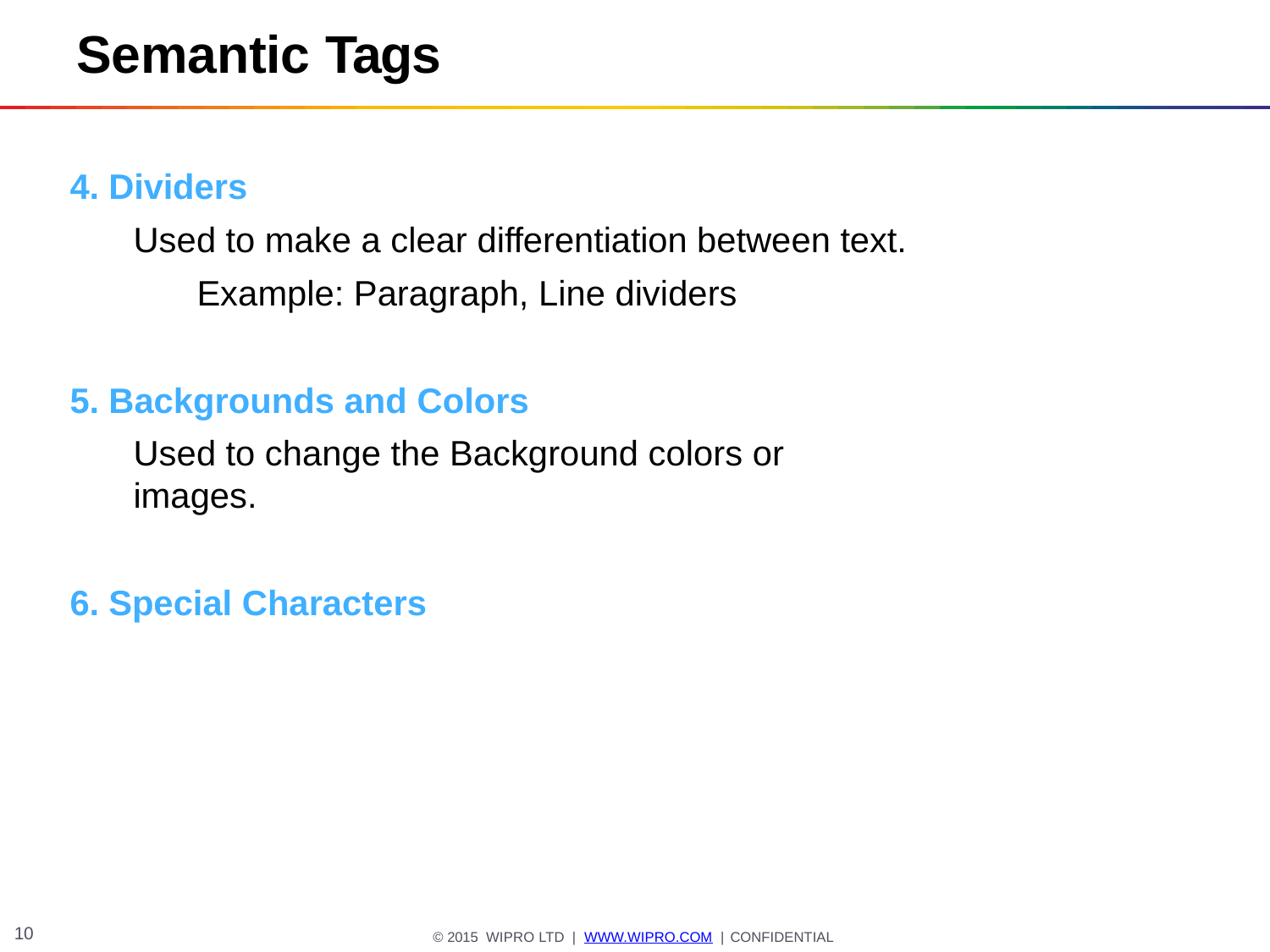

# Semantic Tags
Dividers
Used to make a clear differentiation between text.
Example: Paragraph, Line dividers

Backgrounds and Colors
Used to change the Background colors or images.

Special Characters
10
© 2015  WIPRO LTD  |  WWW.WIPRO.COM  | CONFIDENTIAL